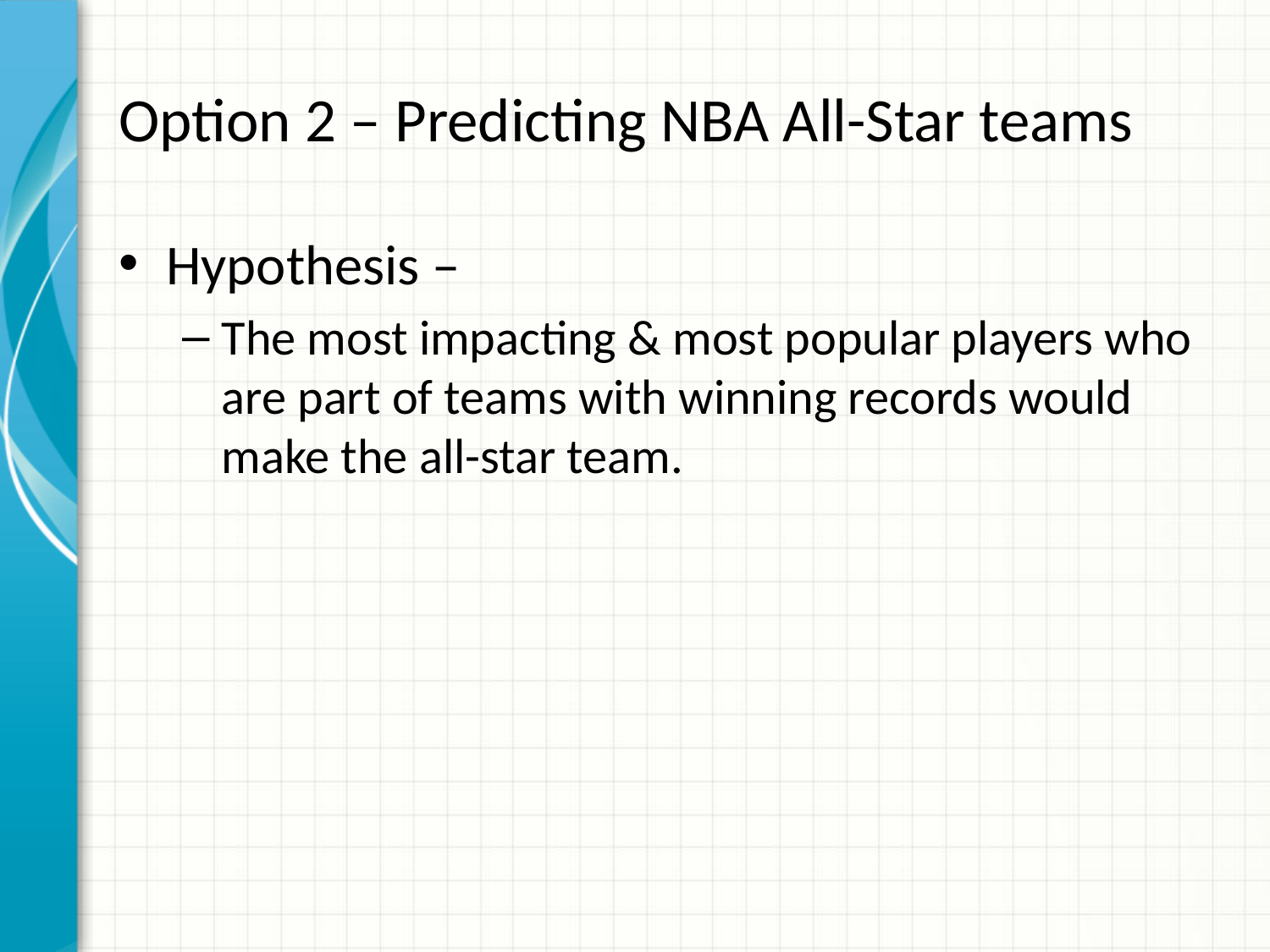

# Option 2 – Predicting NBA All-Star teams
Hypothesis –
The most impacting & most popular players who are part of teams with winning records would make the all-star team.